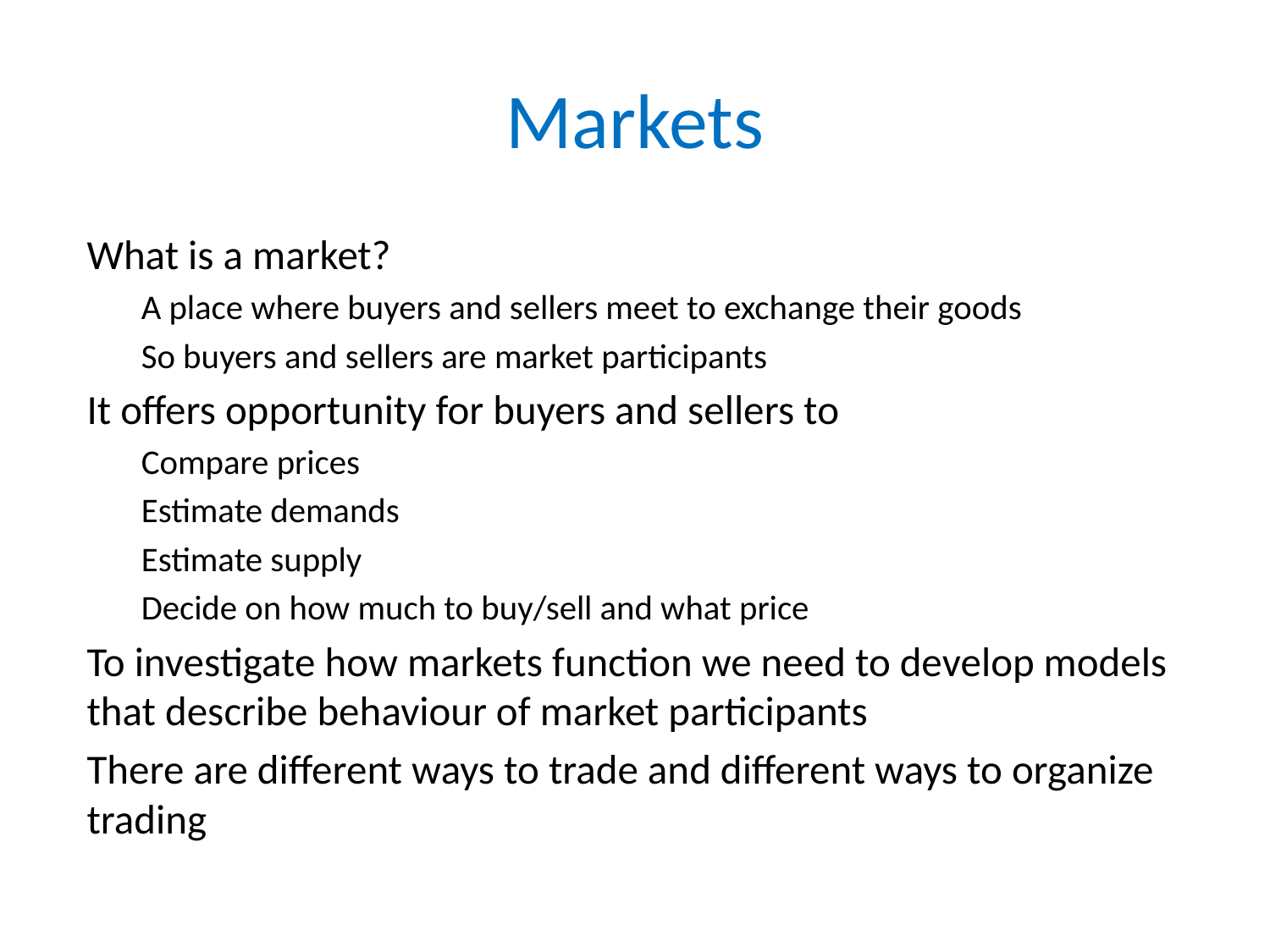

# Markets
What is a market?
A place where buyers and sellers meet to exchange their goods
So buyers and sellers are market participants
It offers opportunity for buyers and sellers to
Compare prices
Estimate demands
Estimate supply
Decide on how much to buy/sell and what price
To investigate how markets function we need to develop models that describe behaviour of market participants
There are different ways to trade and different ways to organize trading